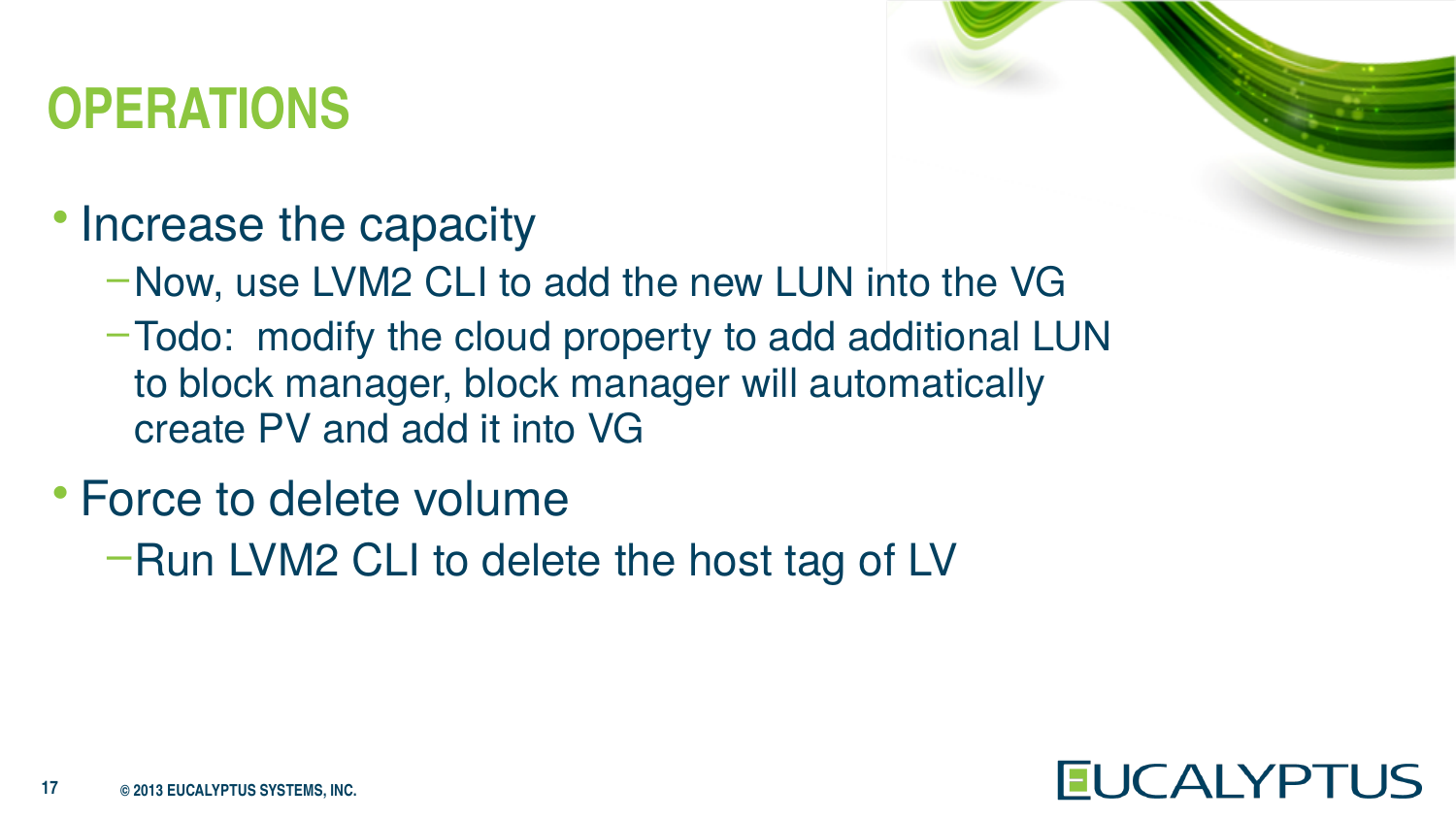

# Operations
Increase the capacity
Now, use LVM2 CLI to add the new LUN into the VG
Todo:  modify the cloud property to add additional LUN to block manager, block manager will automatically create PV and add it into VG
Force to delete volume
Run LVM2 CLI to delete the host tag of LV

17